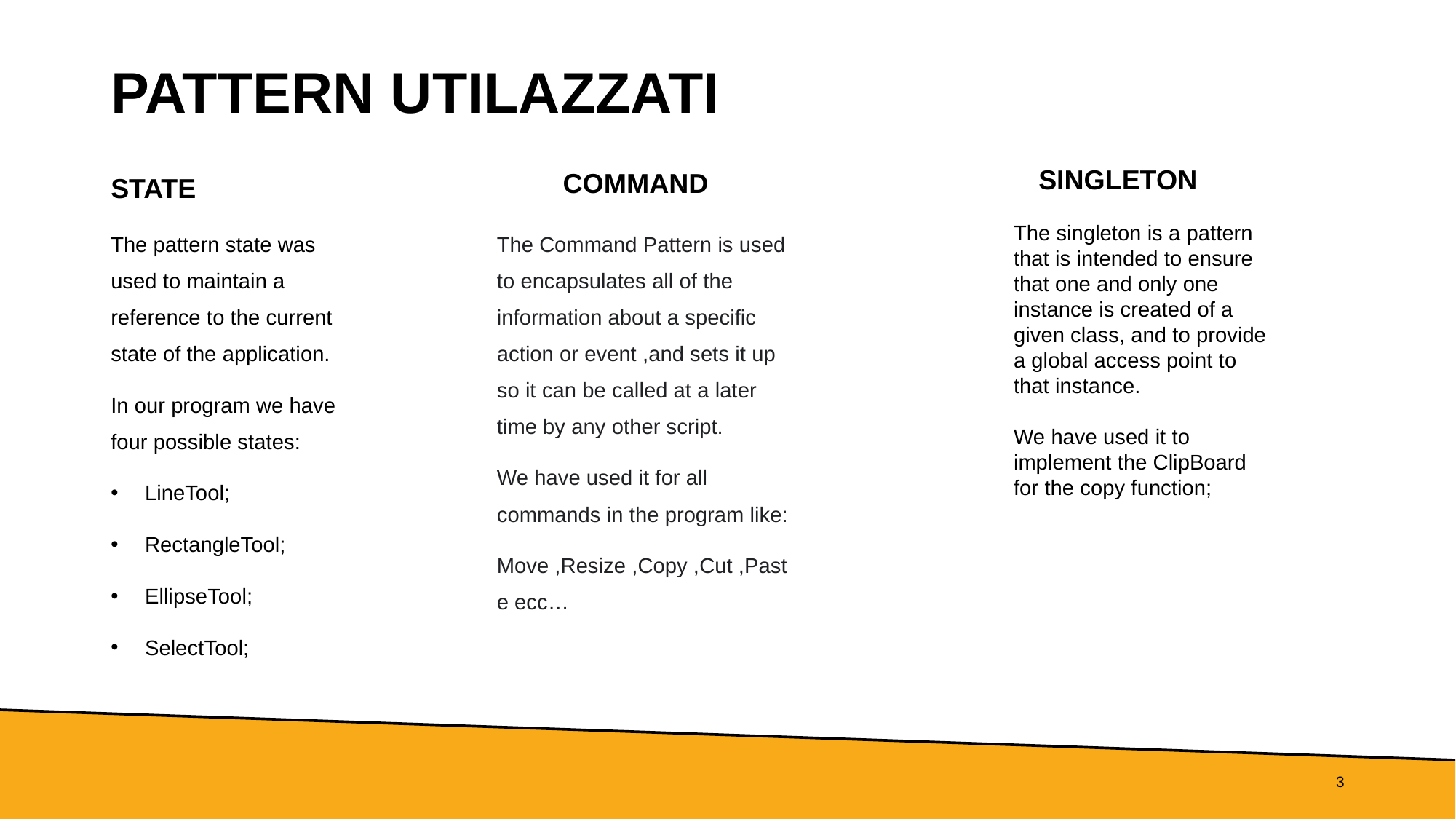

# PATTERN UTILAZZATI
COMMAND
STATE
SINGLETON
The pattern state was used to maintain a reference to the current state of the application.
In our program we have four possible states:
LineTool;
RectangleTool;
EllipseTool;
SelectTool;
The Command Pattern is used to encapsulates all of the information about a specific action or event ,and sets it up so it can be called at a later time by any other script.
We have used it for all commands in the program like:
Move ,Resize ,Copy ,Cut ,Paste ecc…
The singleton is a pattern that is intended to ensure that one and only one instance is created of a given class, and to provide a global access point to that instance.

We have used it to implement the ClipBoard for the copy function;

3